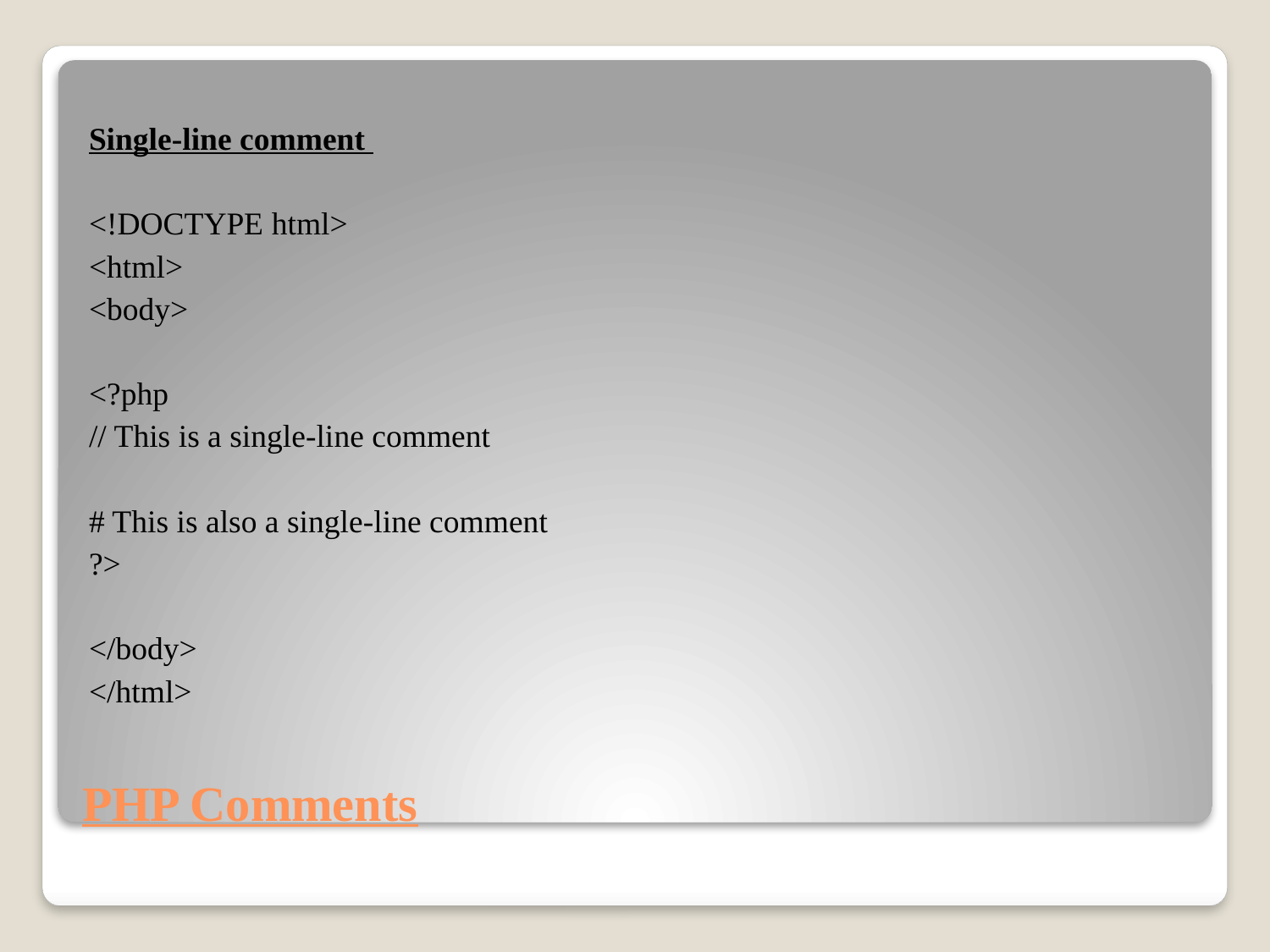

Single-line comment

<!DOCTYPE html>
<html>
<body>

<?php
// This is a single-line comment

# This is also a single-line comment
?>

</body>
</html>

# PHP Comments